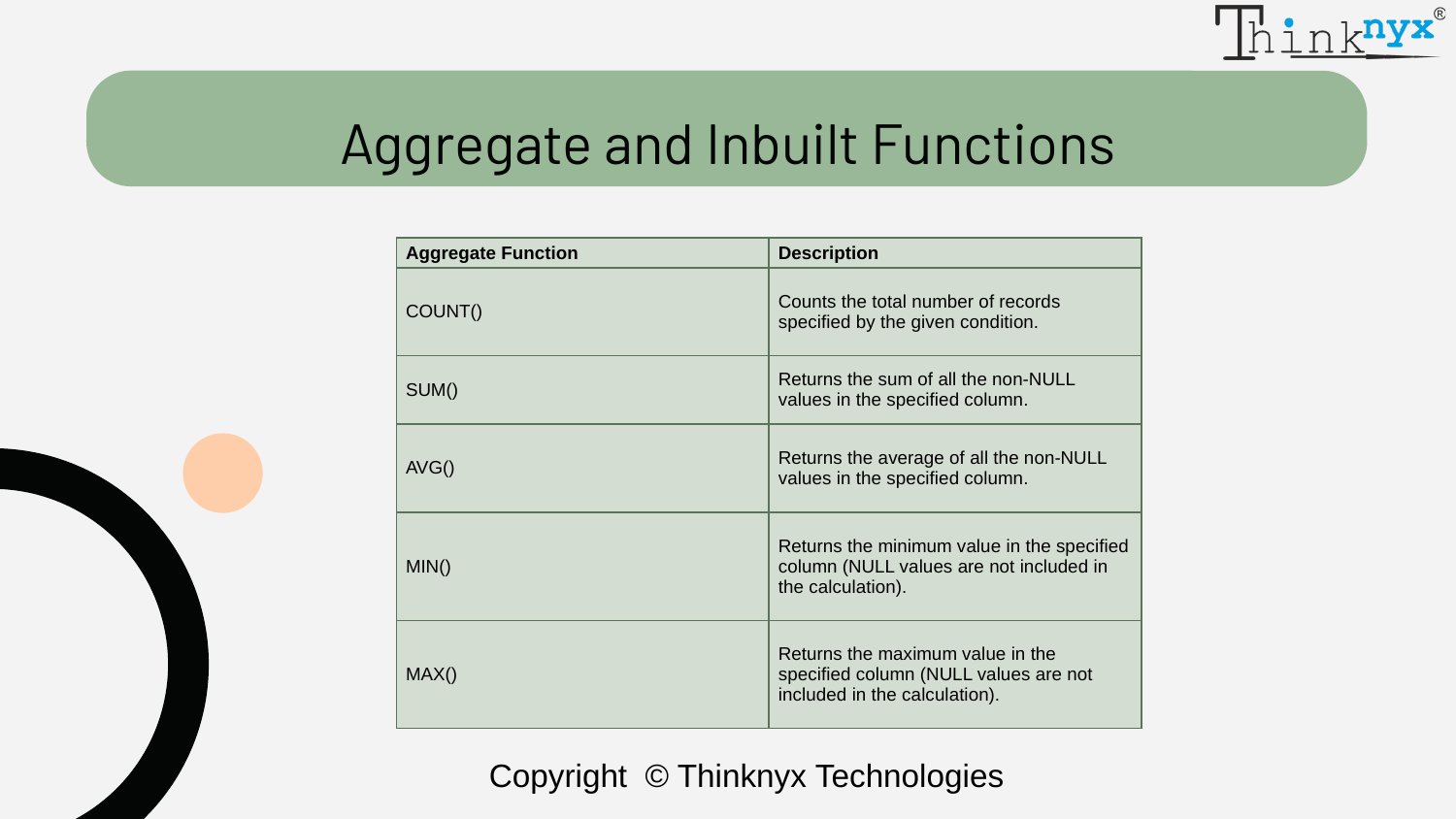

# Aggregate and Inbuilt Functions
| Aggregate Function | Description |
| --- | --- |
| COUNT() | Counts the total number of records specified by the given condition. |
| SUM() | Returns the sum of all the non-NULL values in the specified column. |
| AVG() | Returns the average of all the non-NULL values in the specified column. |
| MIN() | Returns the minimum value in the specified column (NULL values are not included in the calculation). |
| MAX() | Returns the maximum value in the specified column (NULL values are not included in the calculation). |